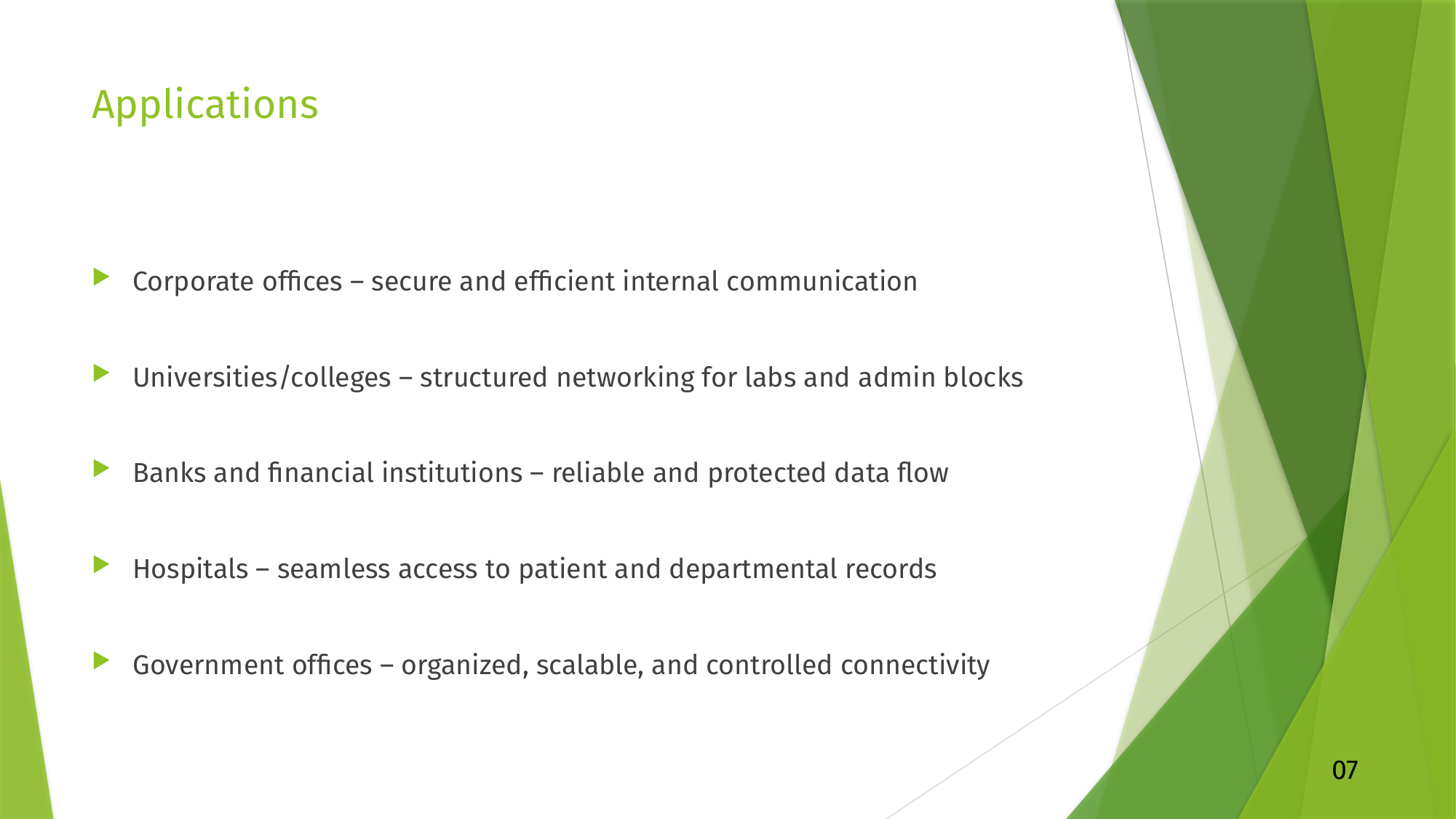

# Applications
Corporate offices – secure and efficient internal communication

Universities/colleges – structured networking for labs and admin blocks

Banks and financial institutions – reliable and protected data flow

Hospitals – seamless access to patient and departmental records

Government offices – organized, scalable, and controlled connectivity

07